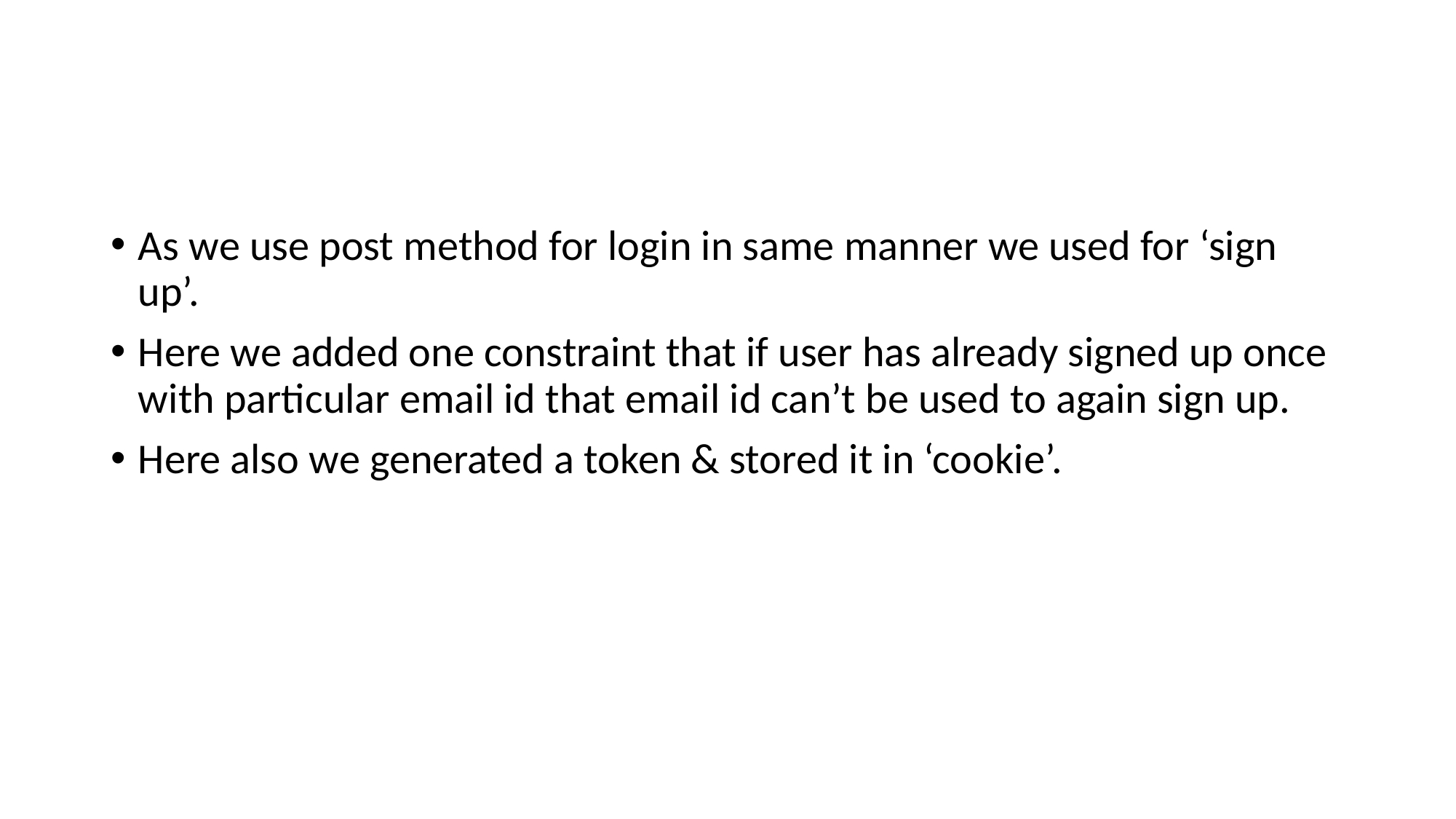

As we use post method for login in same manner we used for ‘sign up’.
Here we added one constraint that if user has already signed up once with particular email id that email id can’t be used to again sign up.
Here also we generated a token & stored it in ‘cookie’.